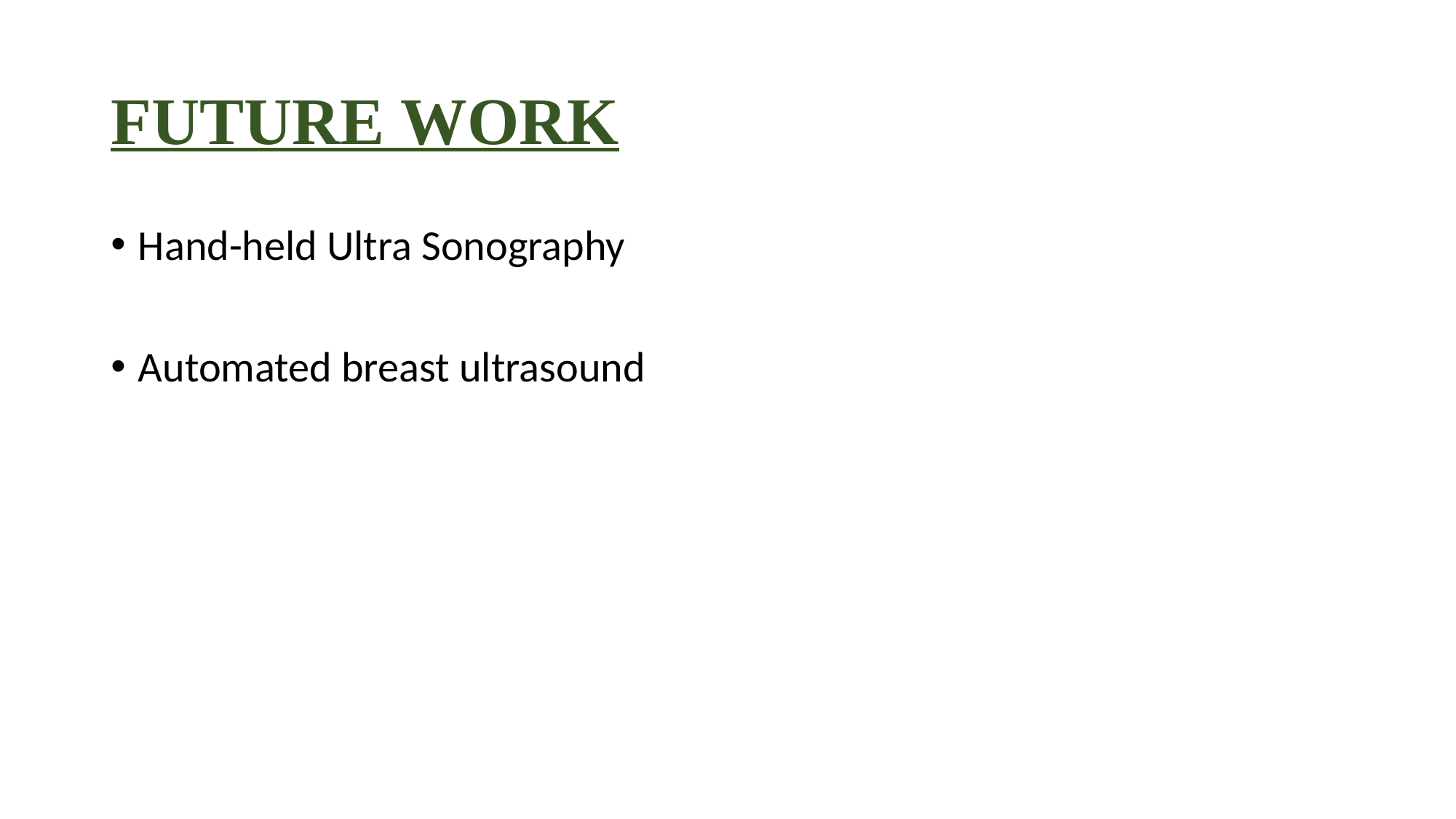

# FUTURE WORK
Hand-held Ultra Sonography

Automated breast ultrasound